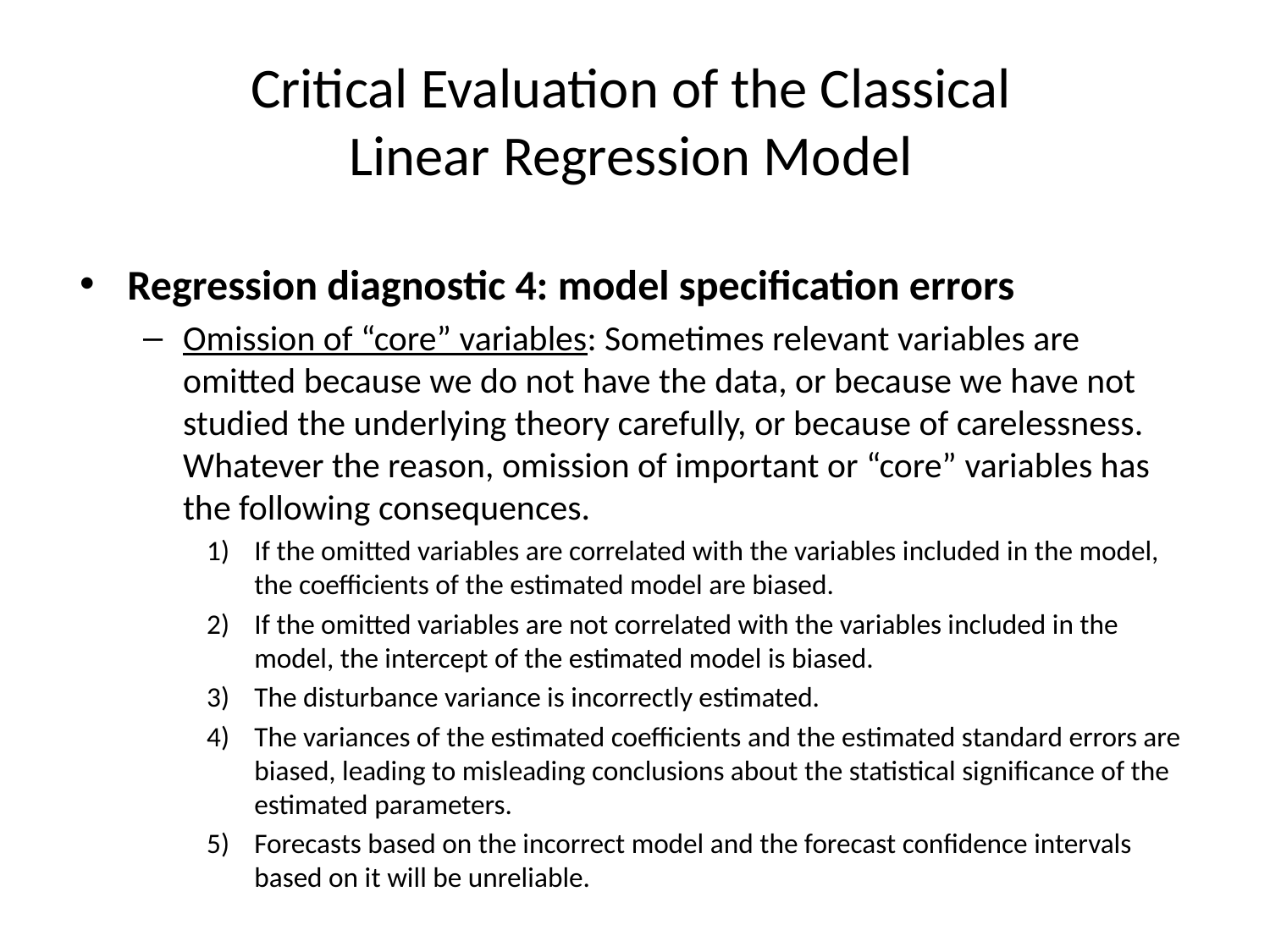

# Critical Evaluation of the Classical Linear Regression Model
Regression diagnostic 4: model specification errors
Omission of “core” variables: Sometimes relevant variables are omitted because we do not have the data, or because we have not studied the underlying theory carefully, or because of carelessness. Whatever the reason, omission of important or “core” variables has the following consequences.
If the omitted variables are correlated with the variables included in the model, the coefficients of the estimated model are biased.
If the omitted variables are not correlated with the variables included in the model, the intercept of the estimated model is biased.
The disturbance variance is incorrectly estimated.
The variances of the estimated coefficients and the estimated standard errors are biased, leading to misleading conclusions about the statistical significance of the estimated parameters.
Forecasts based on the incorrect model and the forecast confidence intervals based on it will be unreliable.